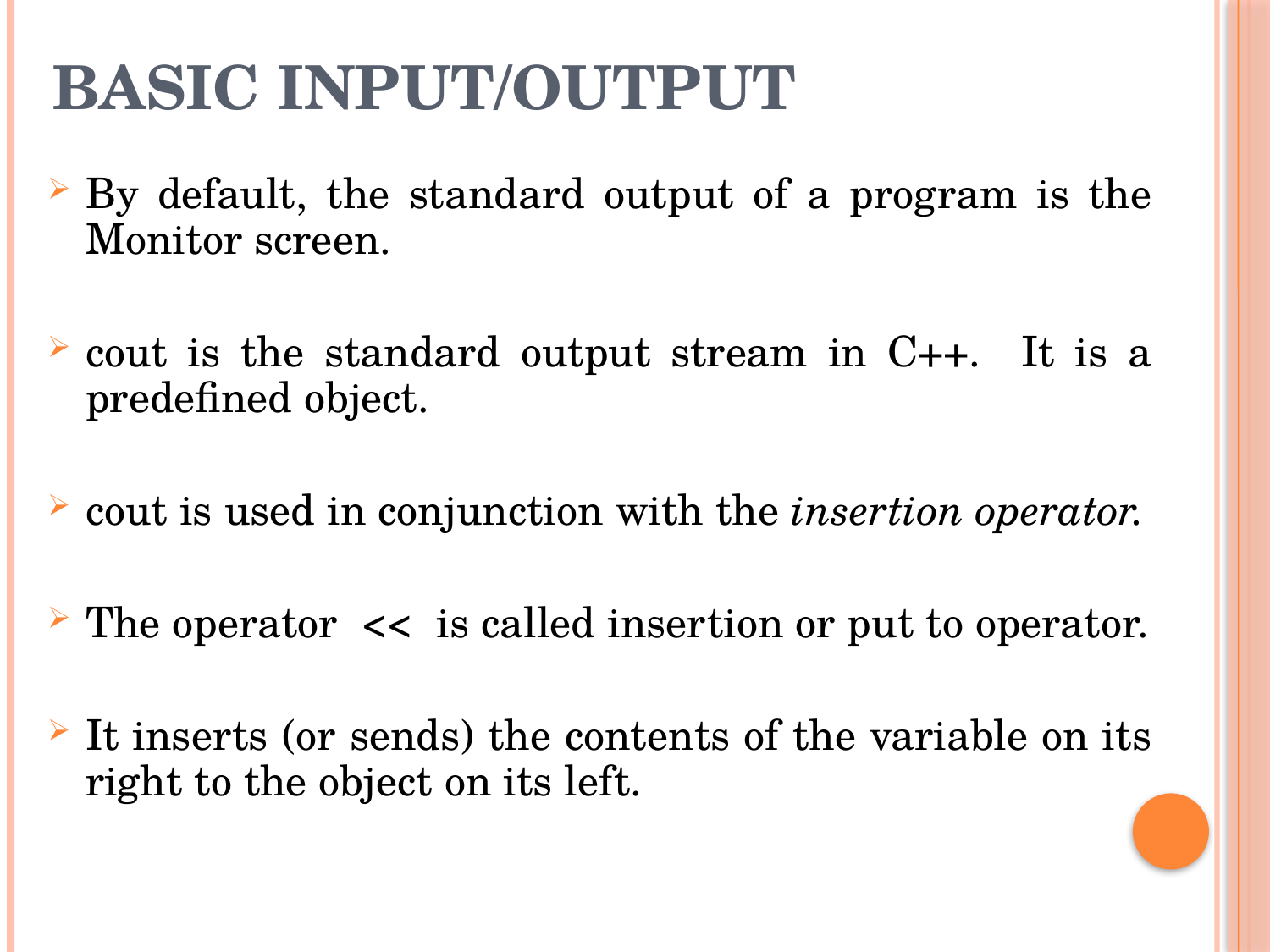

# Basic Input/Output
By default, the standard output of a program is the Monitor screen.

cout is the standard output stream in C++.  It is a predefined object.

cout is used in conjunction with the insertion operator.

The operator  <<  is called insertion or put to operator.

It inserts (or sends) the contents of the variable on its right to the object on its left.